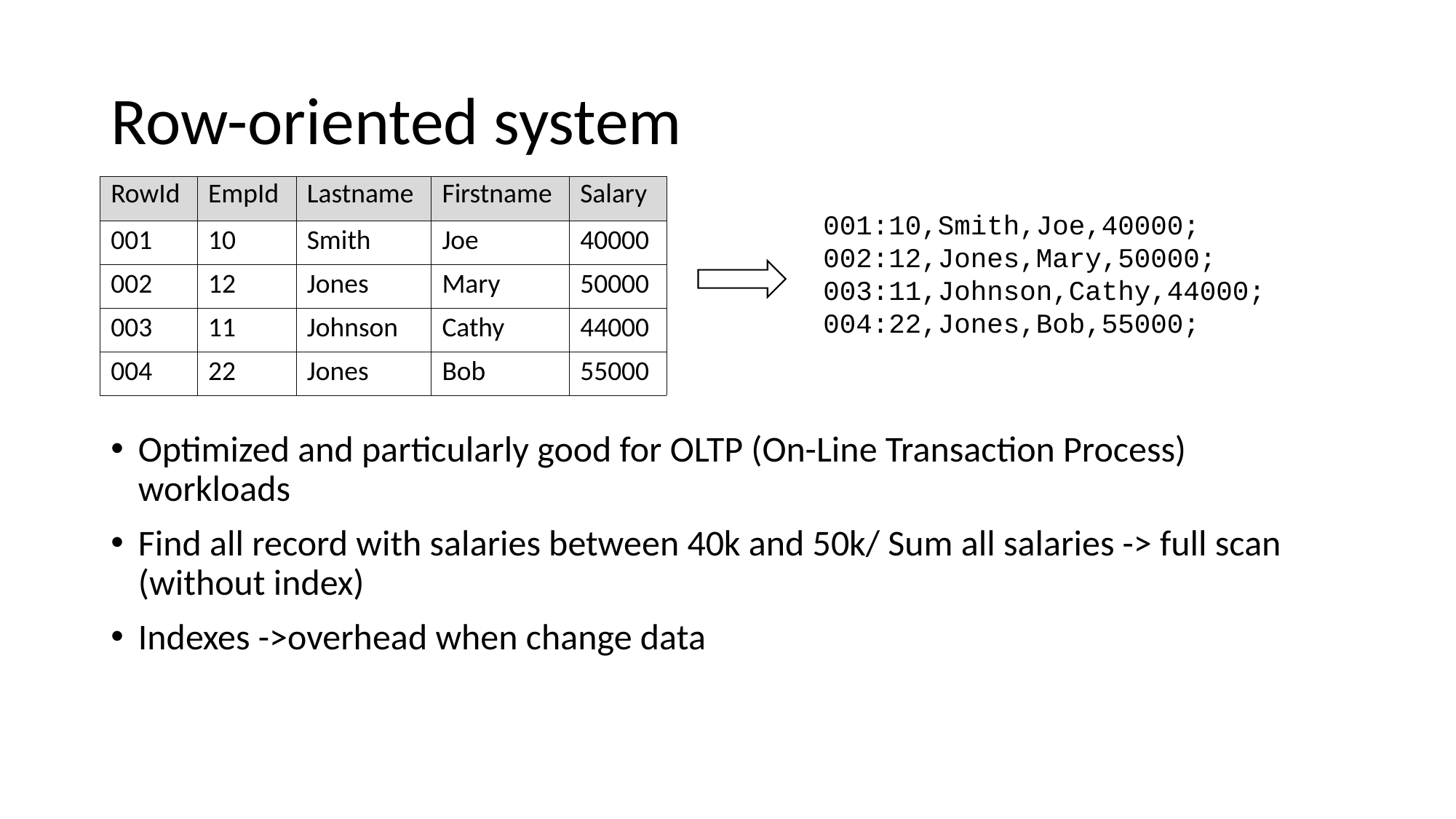

# Row-oriented system
| RowId | EmpId | Lastname | Firstname | Salary |
| --- | --- | --- | --- | --- |
| 001 | 10 | Smith | Joe | 40000 |
| 002 | 12 | Jones | Mary | 50000 |
| 003 | 11 | Johnson | Cathy | 44000 |
| 004 | 22 | Jones | Bob | 55000 |
001:10,Smith,Joe,40000;
002:12,Jones,Mary,50000;
003:11,Johnson,Cathy,44000;
004:22,Jones,Bob,55000;

Optimized and particularly good for OLTP (On-Line Transaction Process) workloads
Find all record with salaries between 40k and 50k/ Sum all salaries -> full scan (without index)
Indexes ->overhead when change data